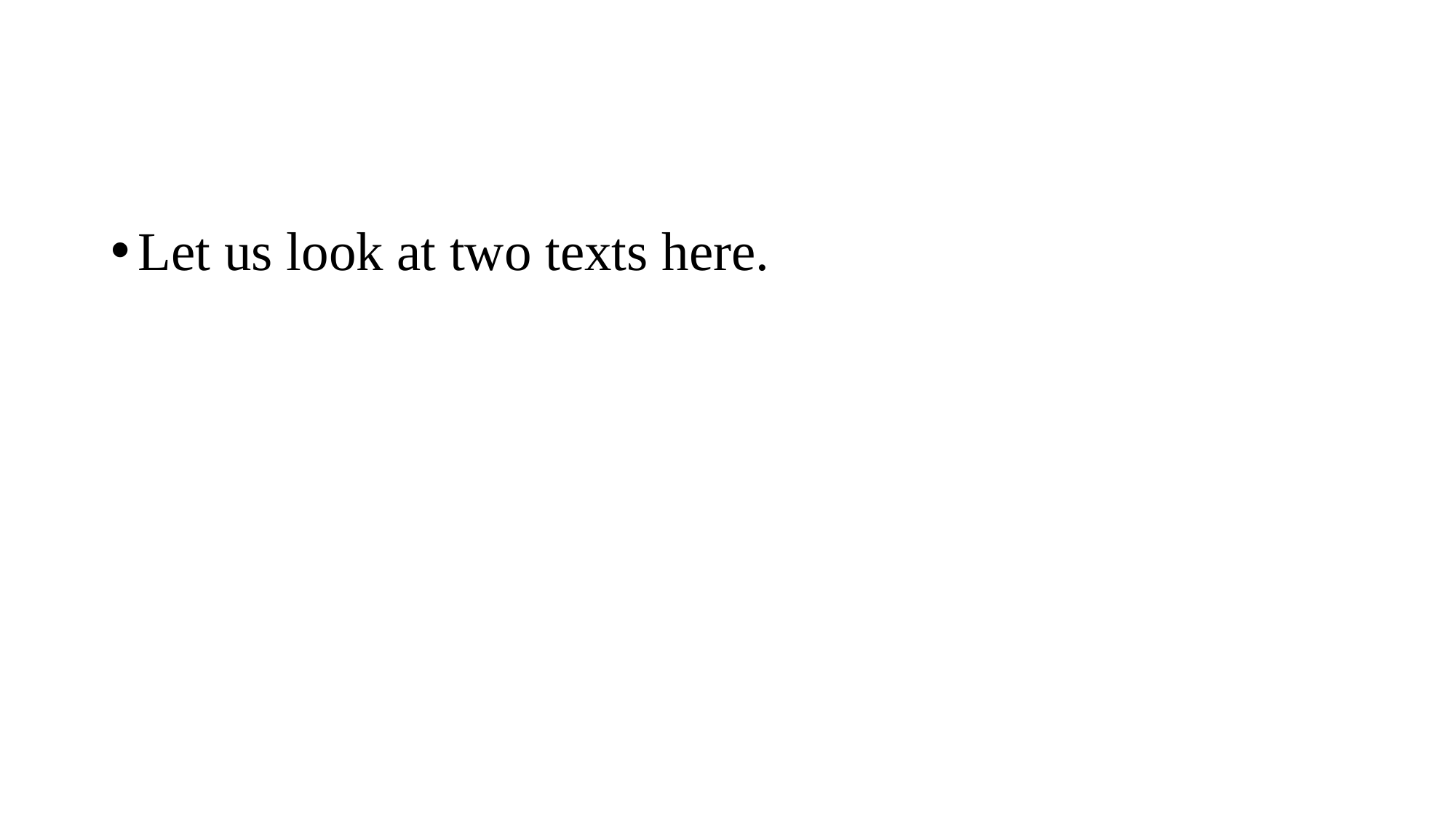

#
Let us look at two texts here.